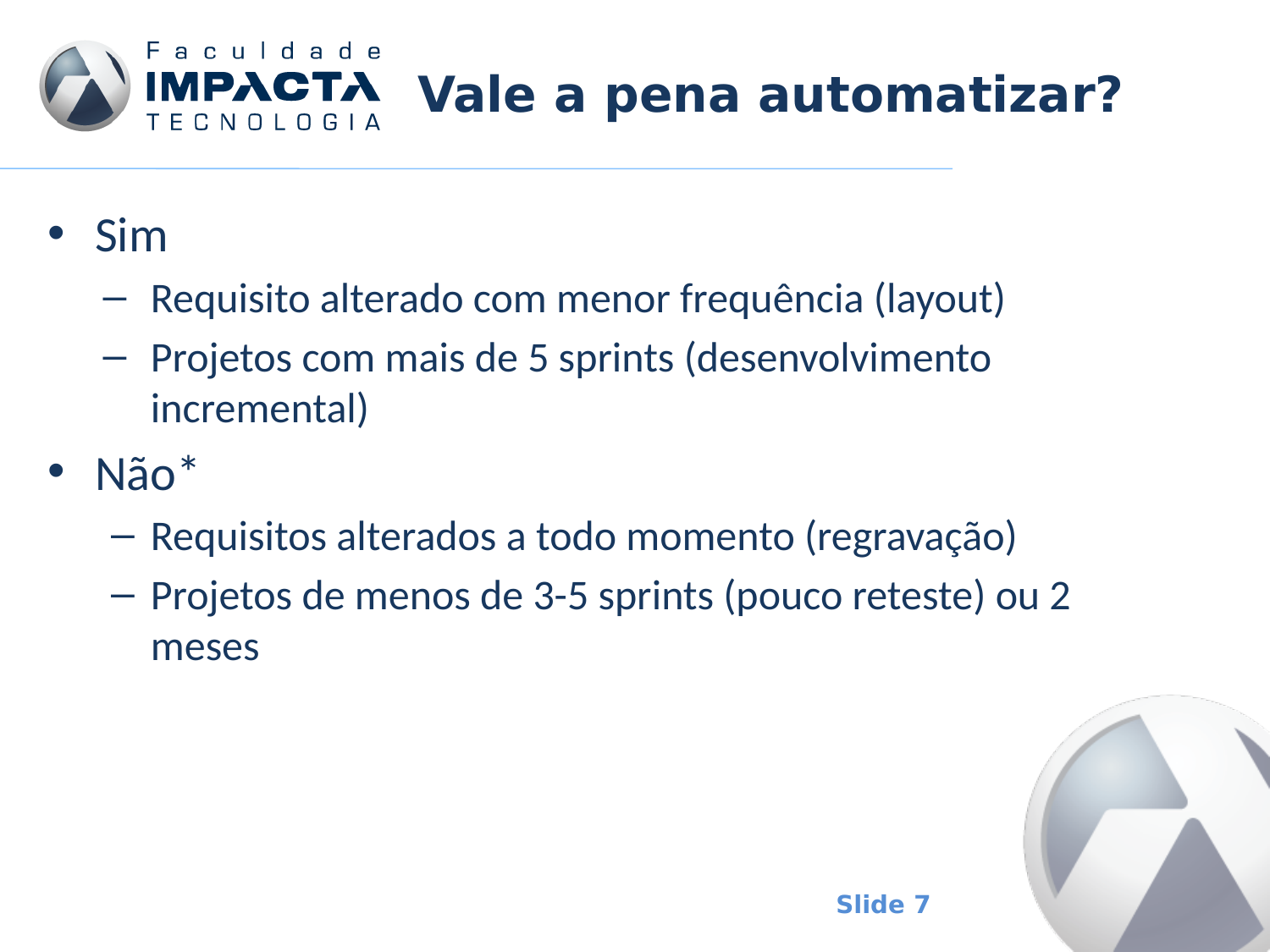

# Vale a pena automatizar?
Sim
Requisito alterado com menor frequência (layout)
Projetos com mais de 5 sprints (desenvolvimento incremental)
Não*
Requisitos alterados a todo momento (regravação)
Projetos de menos de 3-5 sprints (pouco reteste) ou 2 meses